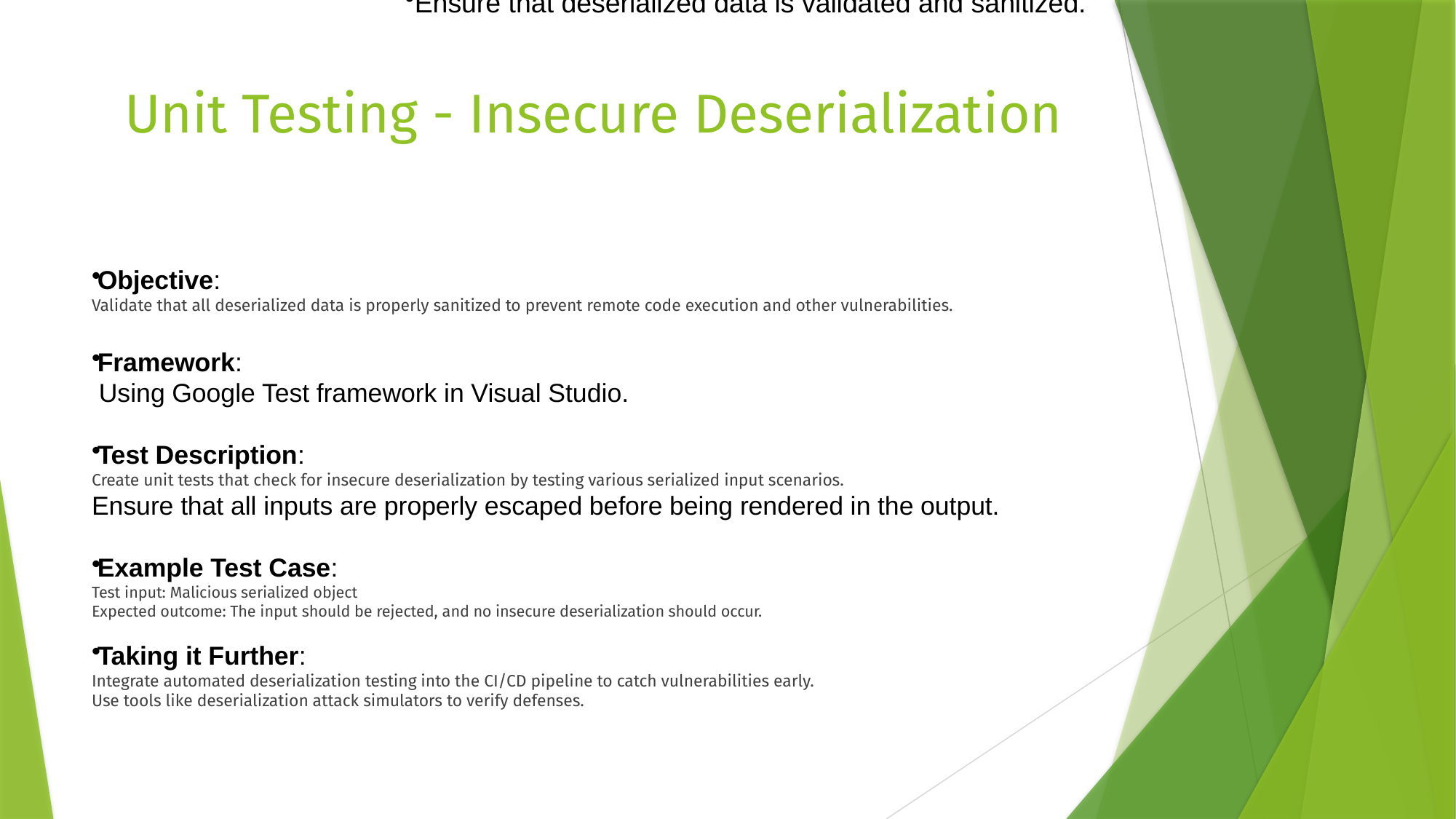

Using Google Test framework in Visual Studio.

Ensure that deserialized data is validated and sanitized.

# Unit Testing - Insecure Deserialization
Objective:
Validate that all deserialized data is properly sanitized to prevent remote code execution and other vulnerabilities.

Framework:
 Using Google Test framework in Visual Studio.

Test Description:
Create unit tests that check for insecure deserialization by testing various serialized input scenarios.
Ensure that all inputs are properly escaped before being rendered in the output.

Example Test Case:
Test input: Malicious serialized object
Expected outcome: The input should be rejected, and no insecure deserialization should occur.

Taking it Further:
Integrate automated deserialization testing into the CI/CD pipeline to catch vulnerabilities early.
Use tools like deserialization attack simulators to verify defenses.